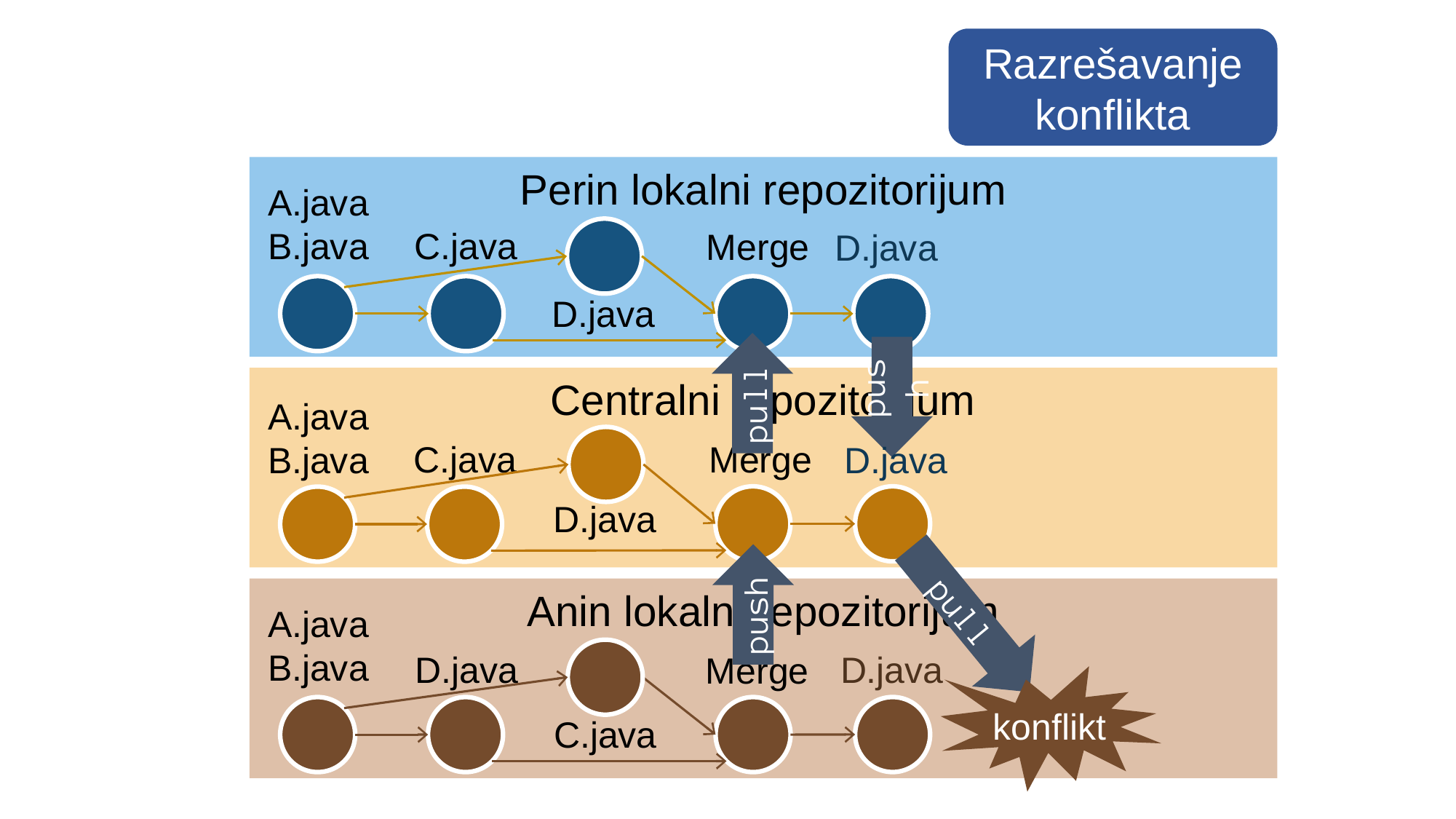

Razrešavanje konflikta
Perin lokalni repozitorijum
A.java
B.java
C.java

Merge
D.java

D.java
push
pull
Centralni repozitorijum
A.java
B.java

C.java
Merge
D.java

D.java
push
Anin lokalni repozitorijum
pull
A.java
B.java

D.java
D.java
Merge
konflikt

C.java